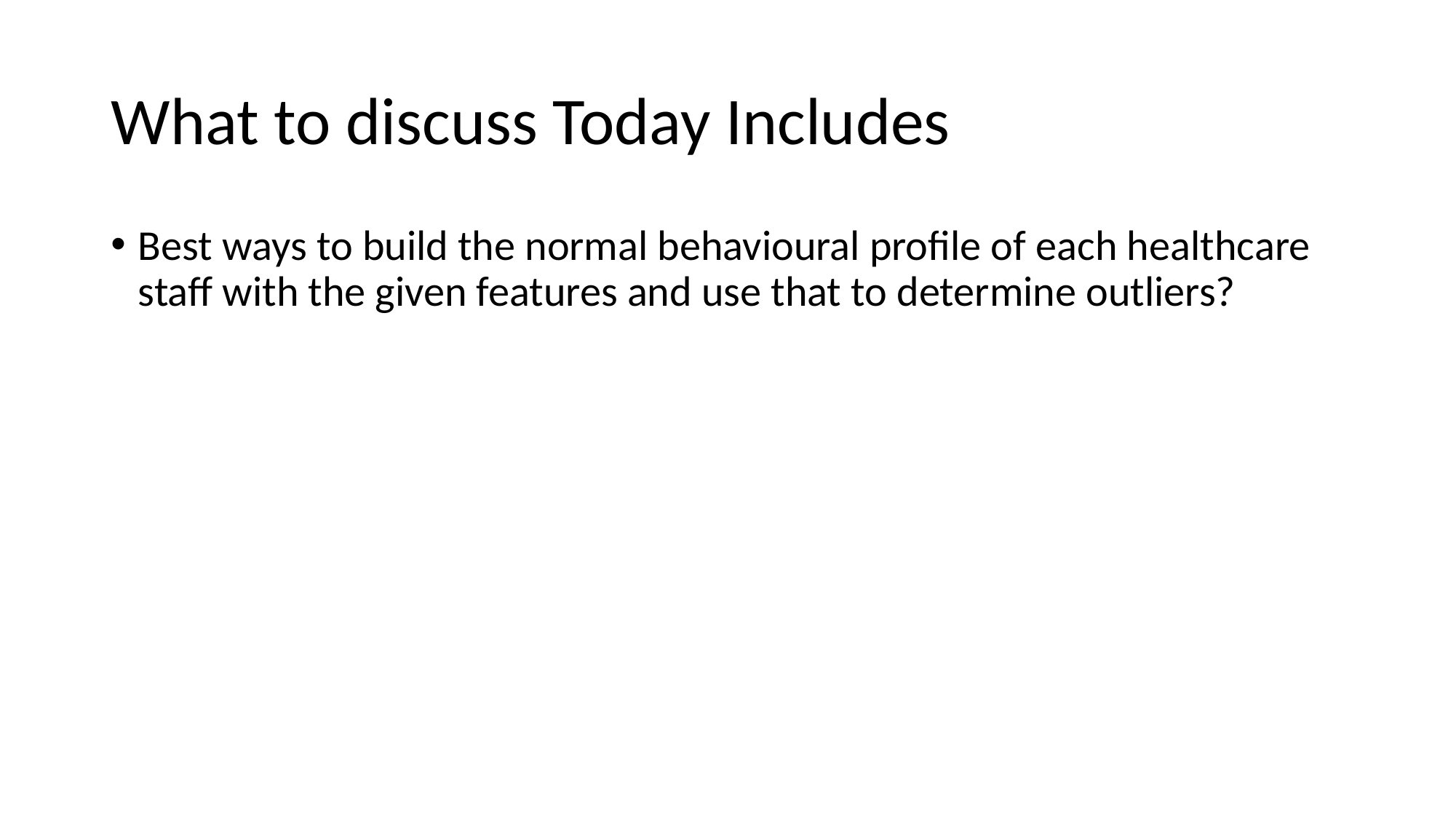

# What to discuss Today Includes
Best ways to build the normal behavioural profile of each healthcare staff with the given features and use that to determine outliers?